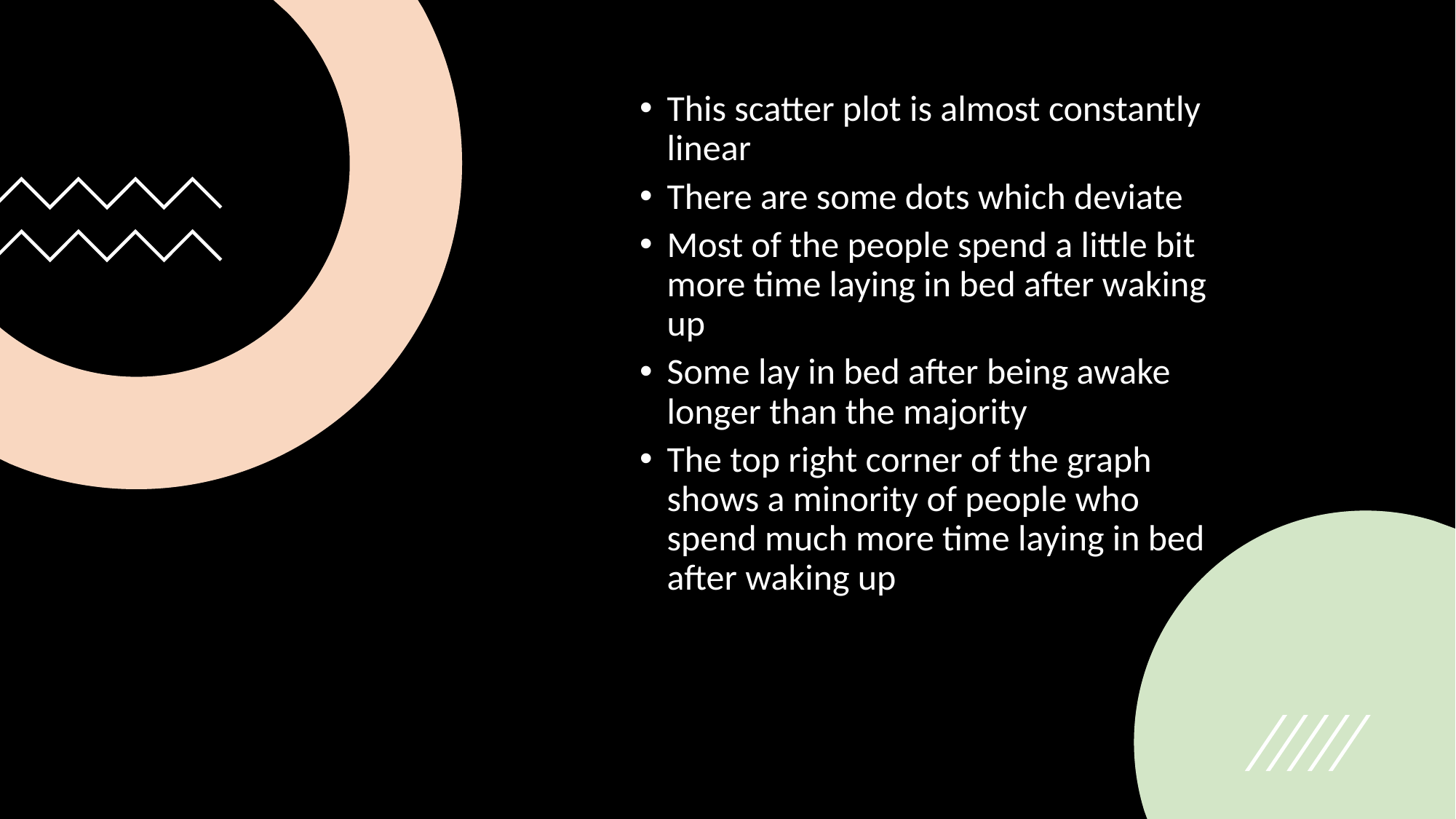

This scatter plot is almost constantly linear
There are some dots which deviate
Most of the people spend a little bit more time laying in bed after waking up
Some lay in bed after being awake longer than the majority
The top right corner of the graph shows a minority of people who spend much more time laying in bed after waking up